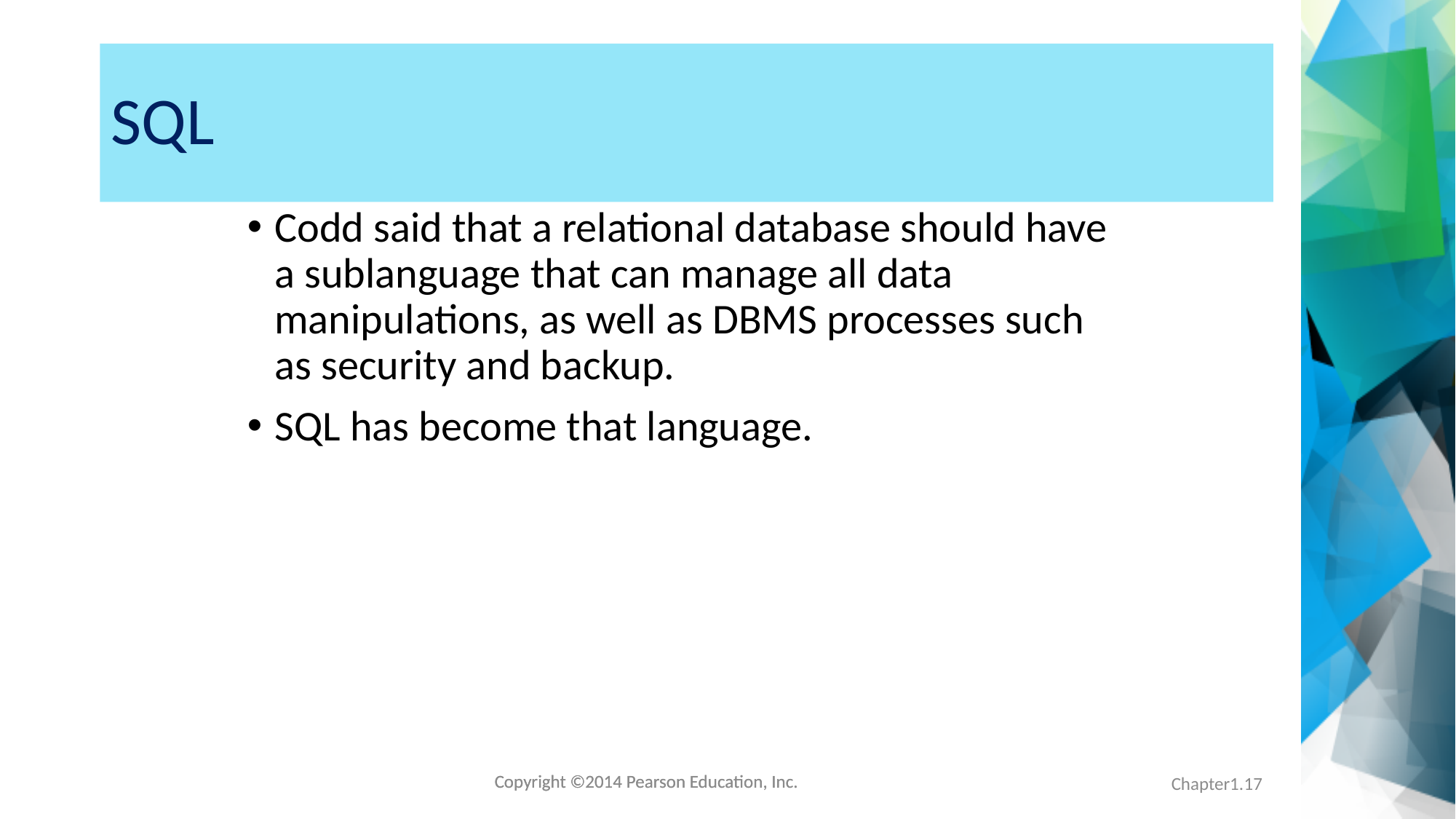

# SQL
Codd said that a relational database should have a sublanguage that can manage all data manipulations, as well as DBMS processes such as security and backup.
SQL has become that language.
Chapter1.17